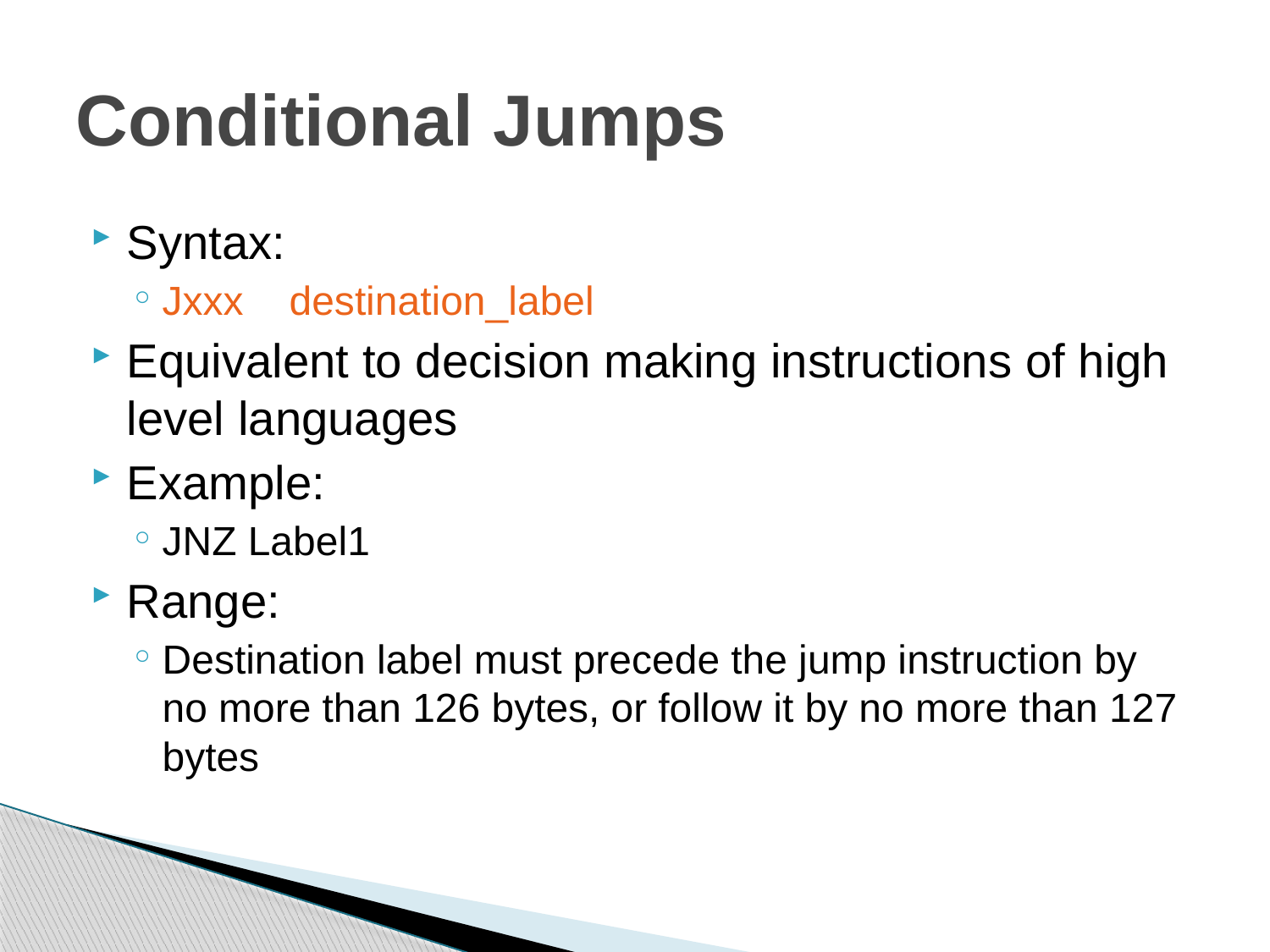

# Conditional Jumps
Syntax:
Jxxx 	destination_label
Equivalent to decision making instructions of high level languages
Example:
JNZ Label1
Range:
Destination label must precede the jump instruction by no more than 126 bytes, or follow it by no more than 127 bytes